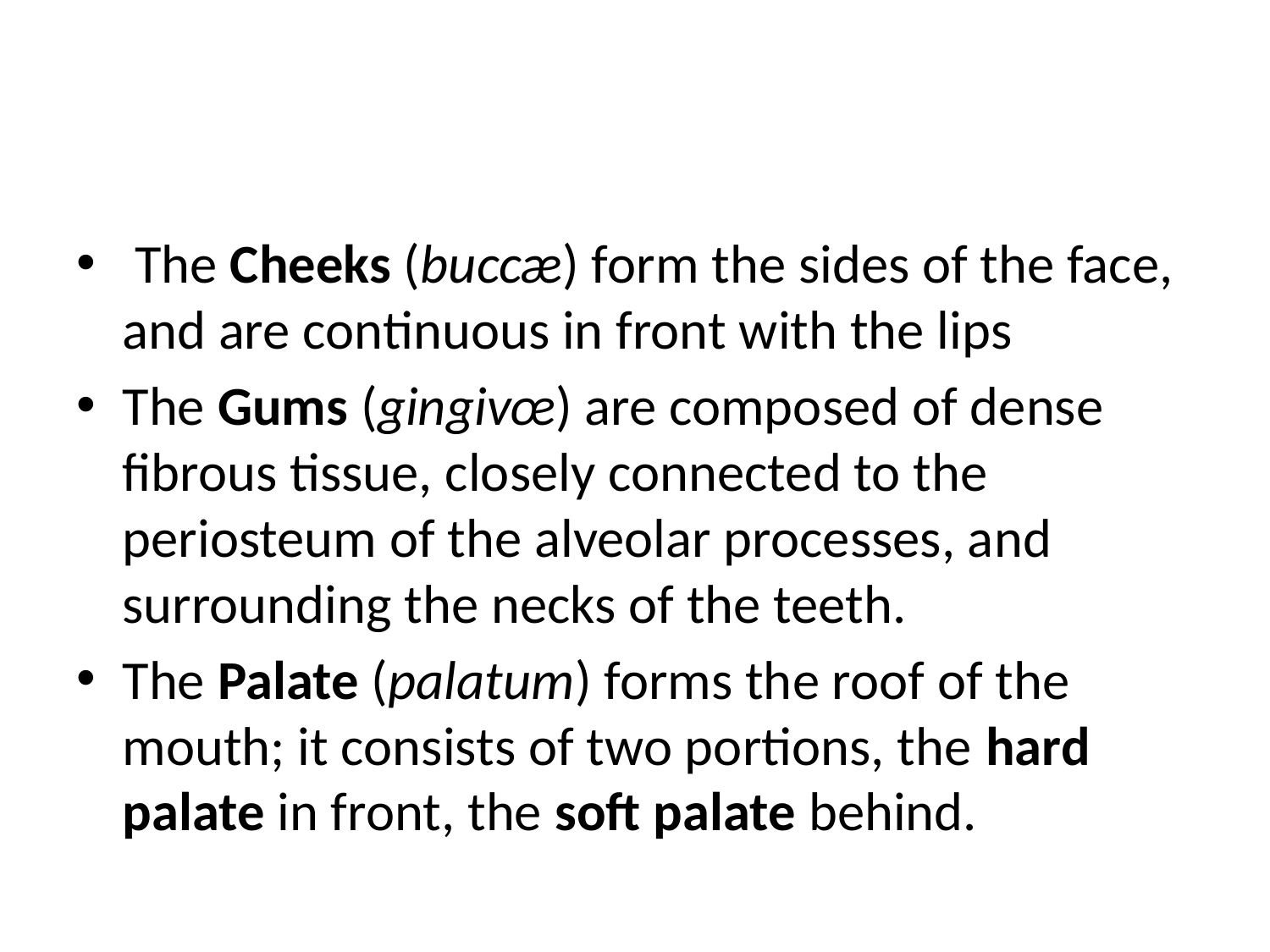

#
 The Cheeks (buccæ) form the sides of the face, and are continuous in front with the lips
The Gums (gingivœ) are composed of dense fibrous tissue, closely connected to the periosteum of the alveolar processes, and surrounding the necks of the teeth.
The Palate (palatum) forms the roof of the mouth; it consists of two portions, the hard palate in front, the soft palate behind.